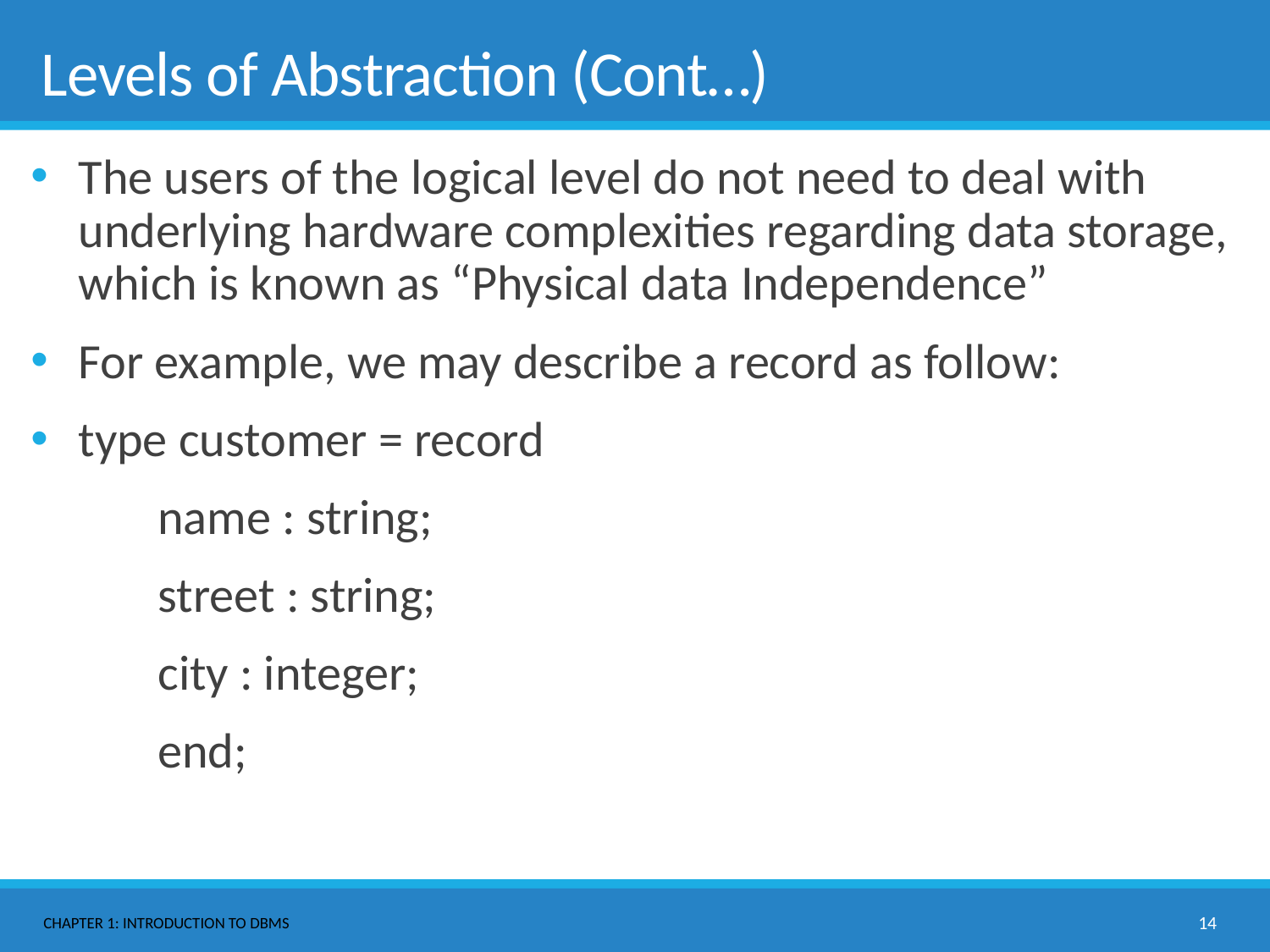

# Levels of Abstraction (Cont…)
The users of the logical level do not need to deal with underlying hardware complexities regarding data storage, which is known as “Physical data Independence”
For example, we may describe a record as follow:
type customer = record
	name : string;
	street : string;
	city : integer;
	end;

Chapter 1: Introduction to DBMS
14